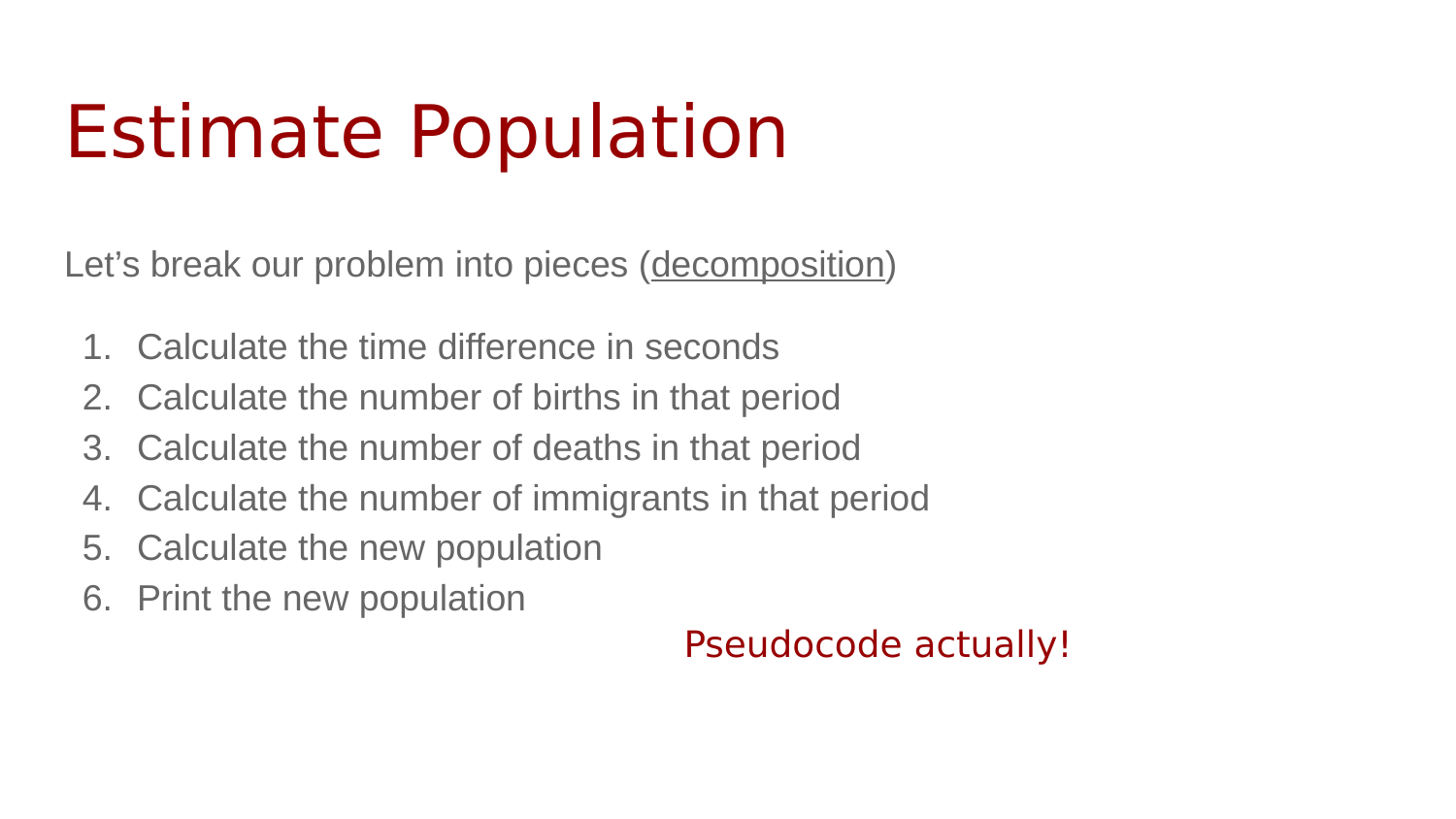

# Estimate Population
Let’s break our problem into pieces (decomposition)
Calculate the time difference in seconds
Calculate the number of births in that period
Calculate the number of deaths in that period
Calculate the number of immigrants in that period
Calculate the new population
Print the new population
Pseudocode actually!